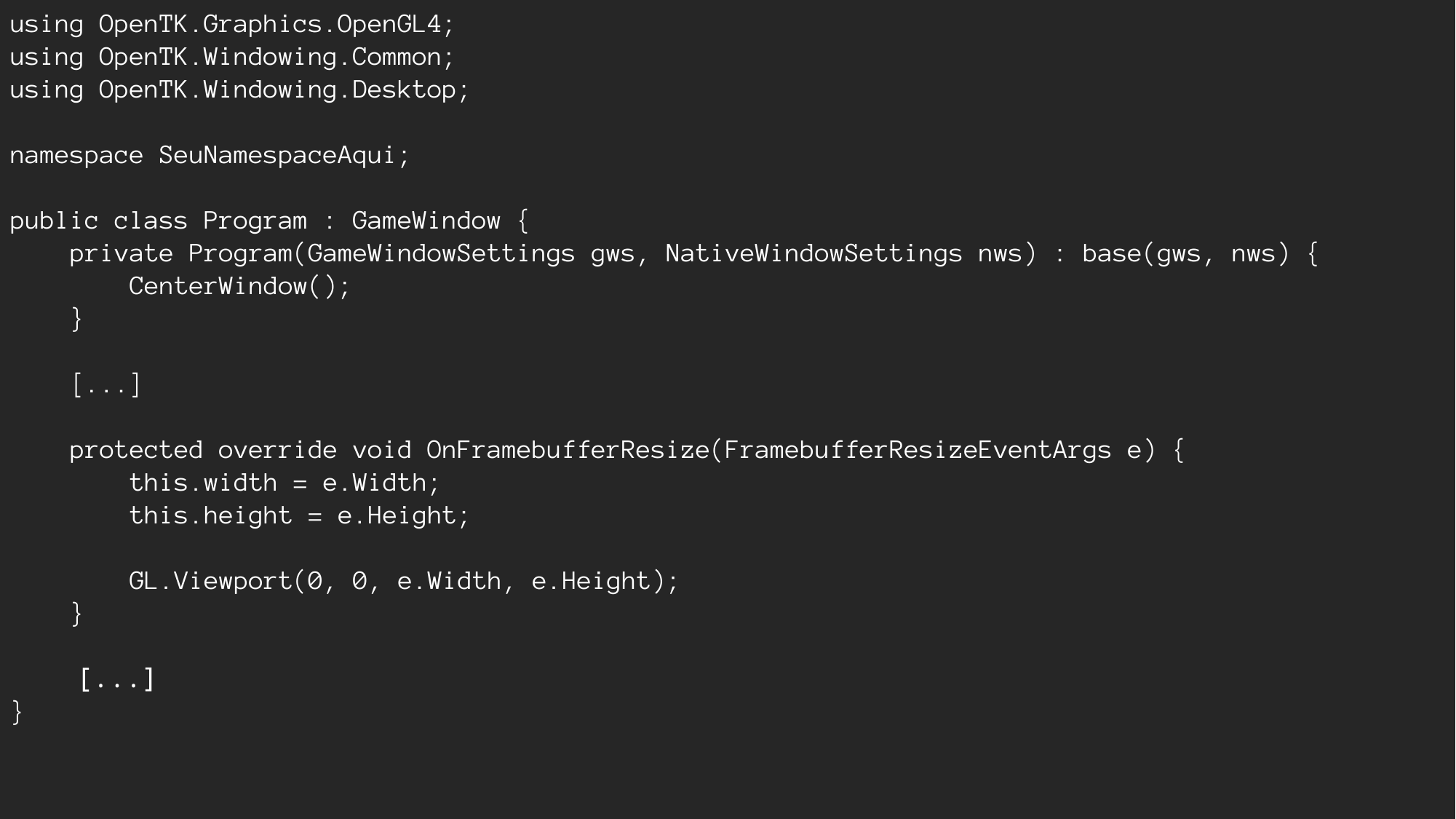

using OpenTK.Graphics.OpenGL4;
using OpenTK.Windowing.Common;
using OpenTK.Windowing.Desktop;

namespace SeuNamespaceAqui;
public class Program : GameWindow {
    private Program(GameWindowSettings gws, NativeWindowSettings nws) : base(gws, nws) {
        CenterWindow();
    }
    [...]

    protected override void OnFramebufferResize(FramebufferResizeEventArgs e) {
        this.width = e.Width;
        this.height = e.Height;

        GL.Viewport(0, 0, e.Width, e.Height);
    }

    [...]
}